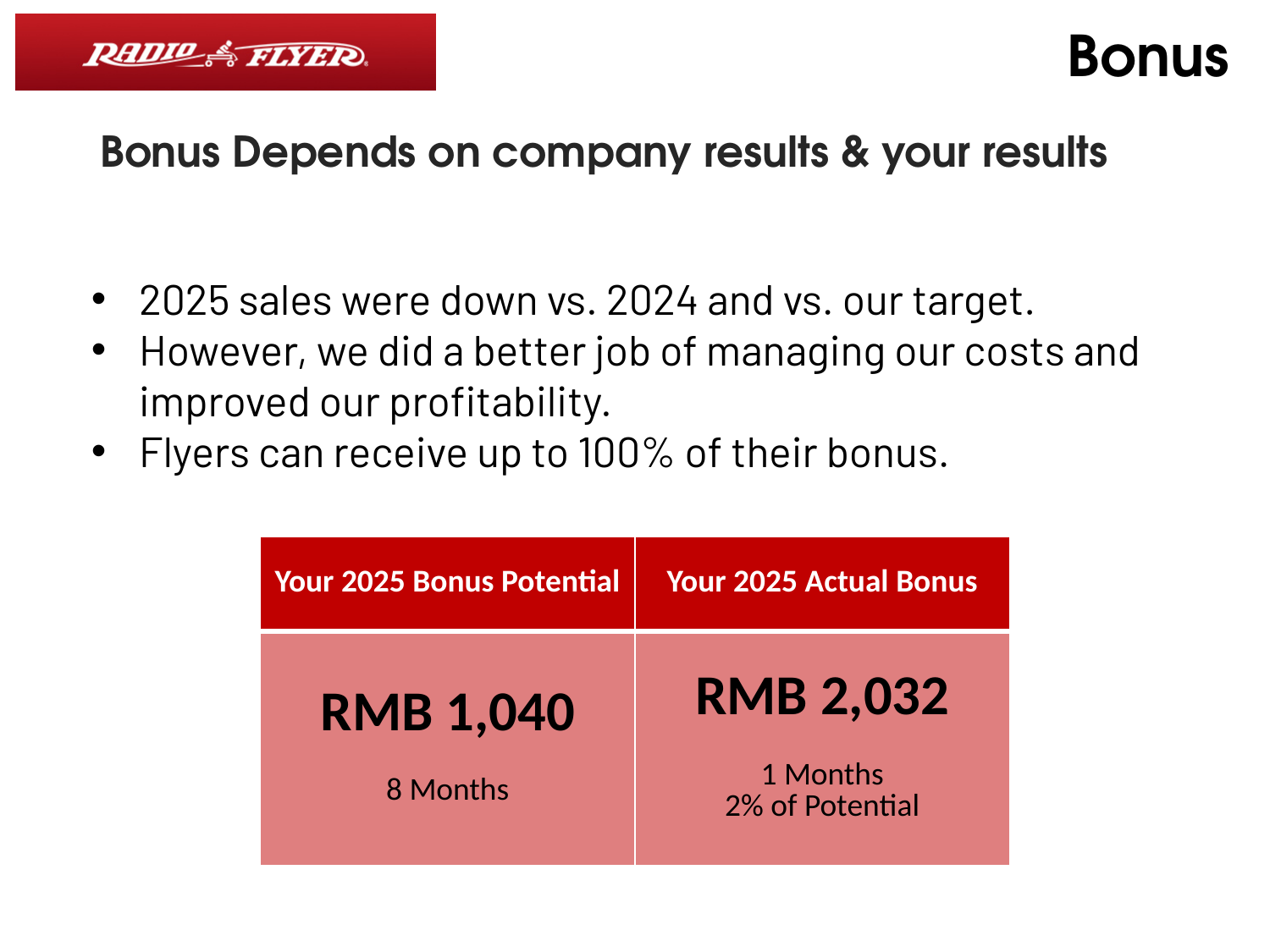

# Bonus
Bonus Depends on company results & your results

2025 sales were down vs. 2024 and vs. our target.
However, we did a better job of managing our costs and improved our profitability.
Flyers can receive up to 100% of their bonus.

| Your 2025 Bonus Potential |
| --- |
| RMB 1,040 8 Months |
| Your 2025 Actual Bonus |
| --- |
| RMB 2,032 1 Months 2% of Potential |